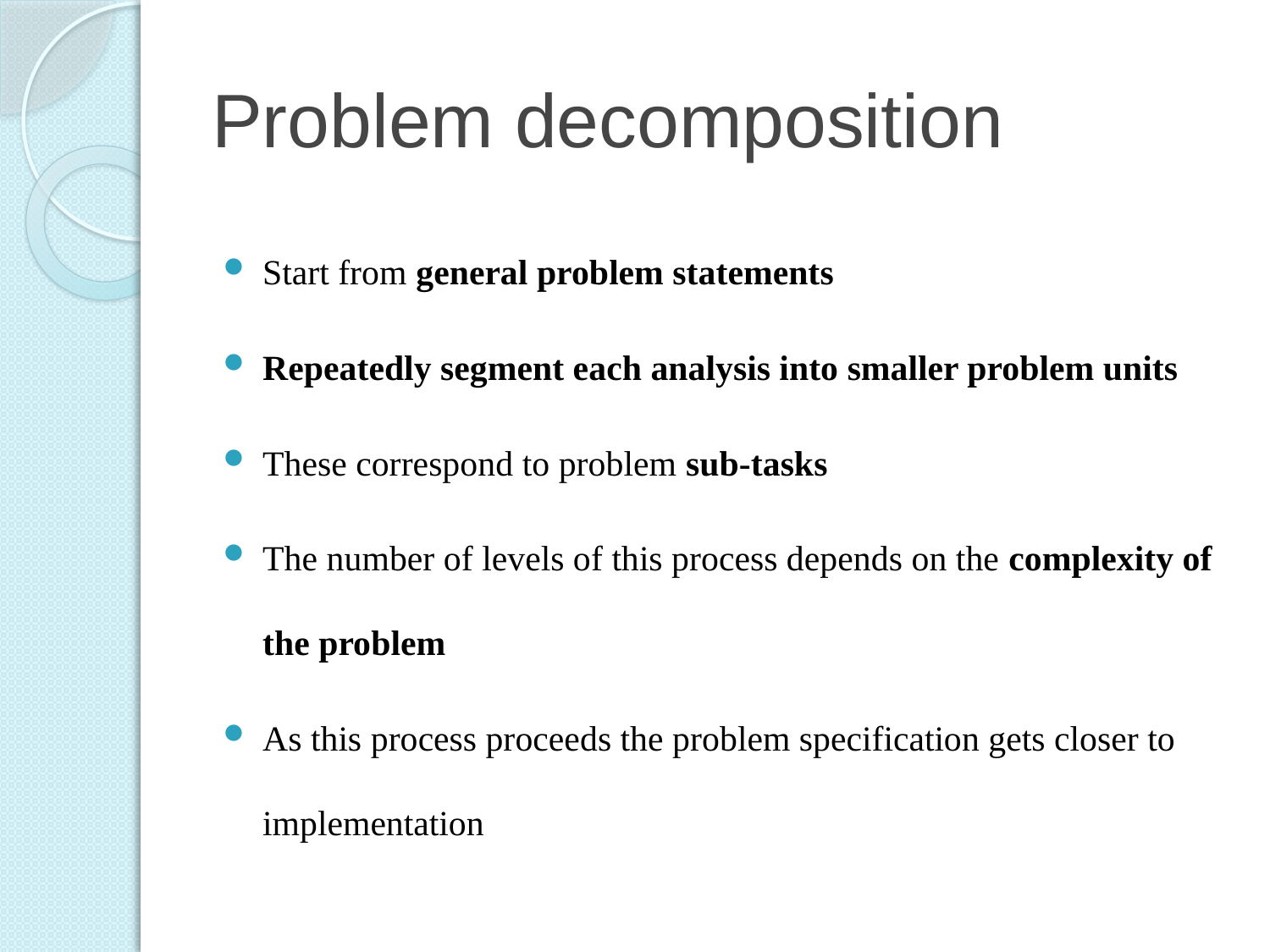

# Problem decomposition
Start from general problem statements
Repeatedly segment each analysis into smaller problem units
These correspond to problem sub-tasks
The number of levels of this process depends on the complexity of the problem
As this process proceeds the problem specification gets closer to implementation